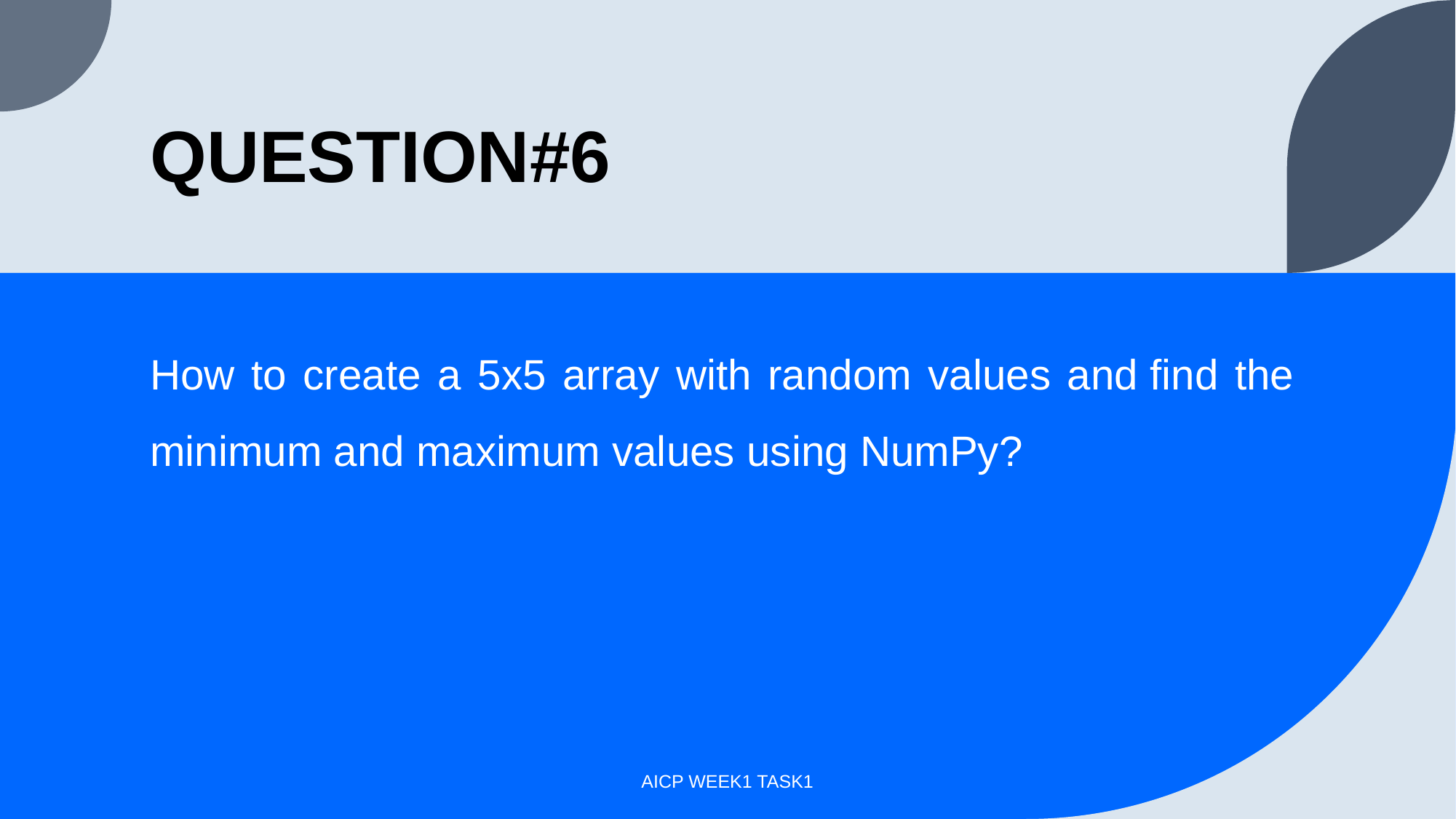

# QUESTION#6
How to create a 5x5 array with random values and find the minimum and maximum values using NumPy?
AICP WEEK1 TASK1
23